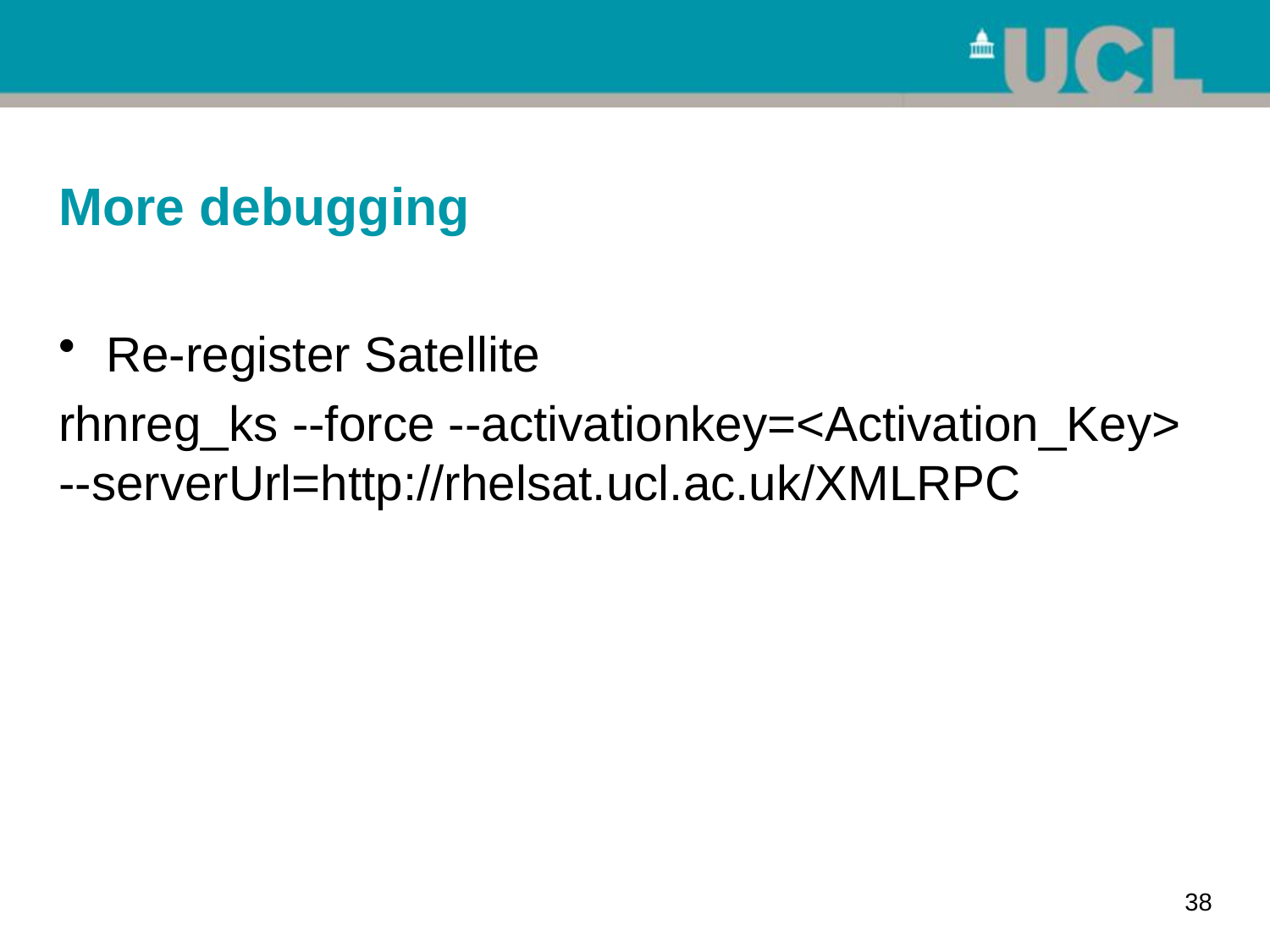

# More debugging
Re-register Satellite
rhnreg_ks --force --activationkey=<Activation_Key> --serverUrl=http://rhelsat.ucl.ac.uk/XMLRPC

38